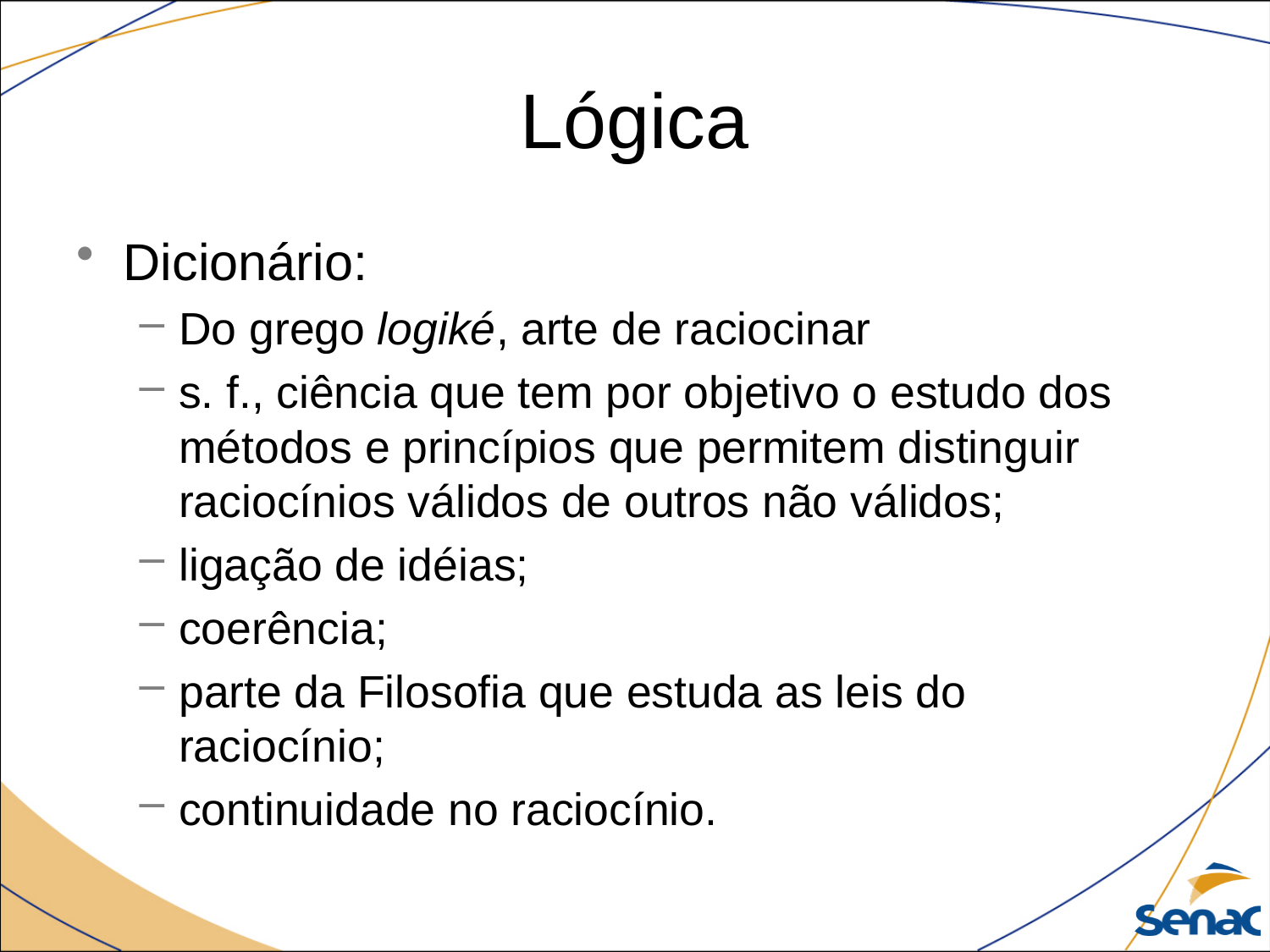

# Lógica
Dicionário:
Do grego logiké, arte de raciocinar
s. f., ciência que tem por objetivo o estudo dos métodos e princípios que permitem distinguir raciocínios válidos de outros não válidos;
ligação de idéias;
coerência;
parte da Filosofia que estuda as leis do raciocínio;
continuidade no raciocínio.